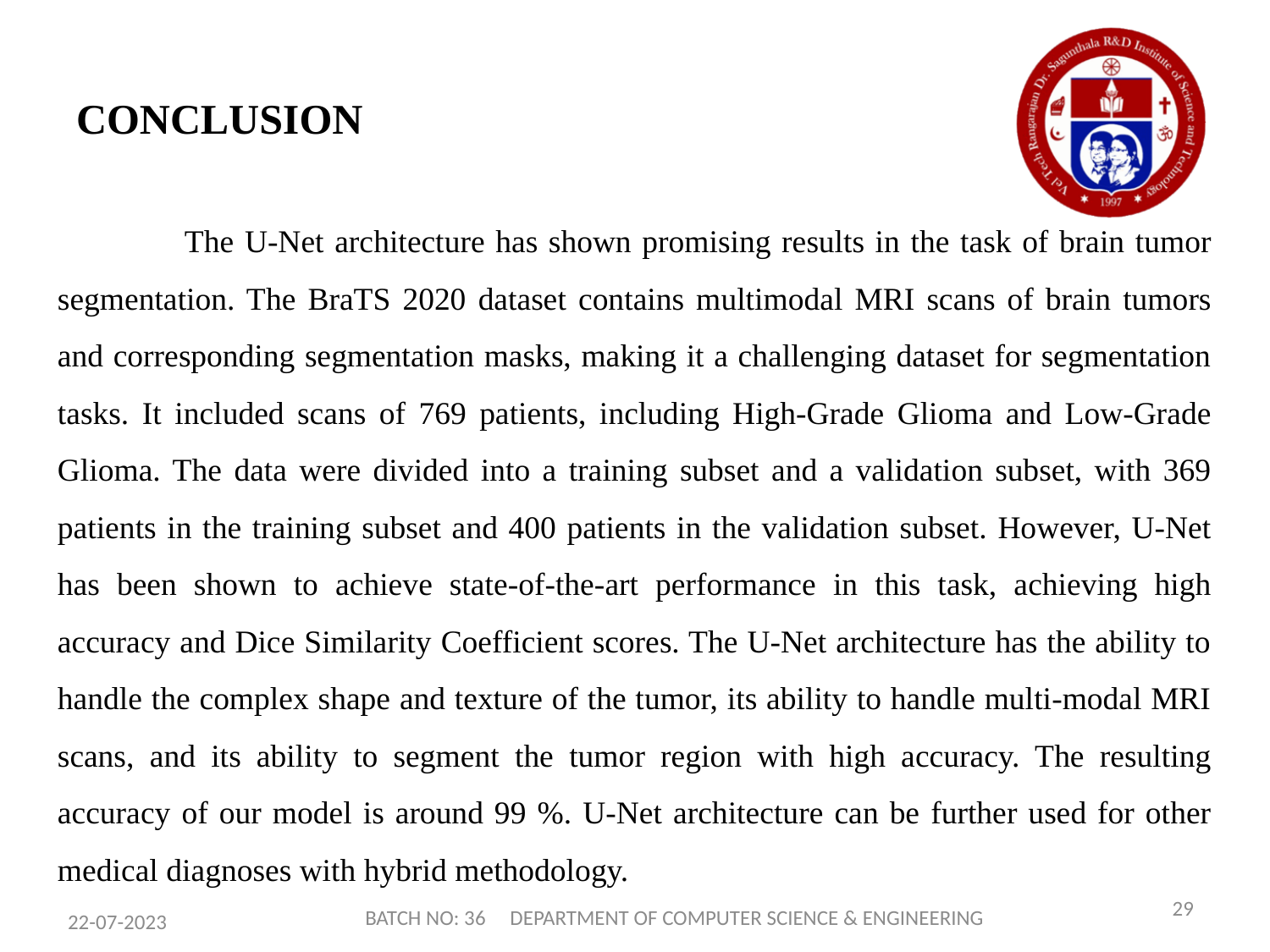

# CONCLUSION
	The U-Net architecture has shown promising results in the task of brain tumor segmentation. The BraTS 2020 dataset contains multimodal MRI scans of brain tumors and corresponding segmentation masks, making it a challenging dataset for segmentation tasks. It included scans of 769 patients, including High-Grade Glioma and Low-Grade Glioma. The data were divided into a training subset and a validation subset, with 369 patients in the training subset and 400 patients in the validation subset. However, U-Net has been shown to achieve state-of-the-art performance in this task, achieving high accuracy and Dice Similarity Coefficient scores. The U-Net architecture has the ability to handle the complex shape and texture of the tumor, its ability to handle multi-modal MRI scans, and its ability to segment the tumor region with high accuracy. The resulting accuracy of our model is around 99 %. U-Net architecture can be further used for other medical diagnoses with hybrid methodology.
BATCH NO: 36     DEPARTMENT OF COMPUTER SCIENCE & ENGINEERING
29
22-07-2023